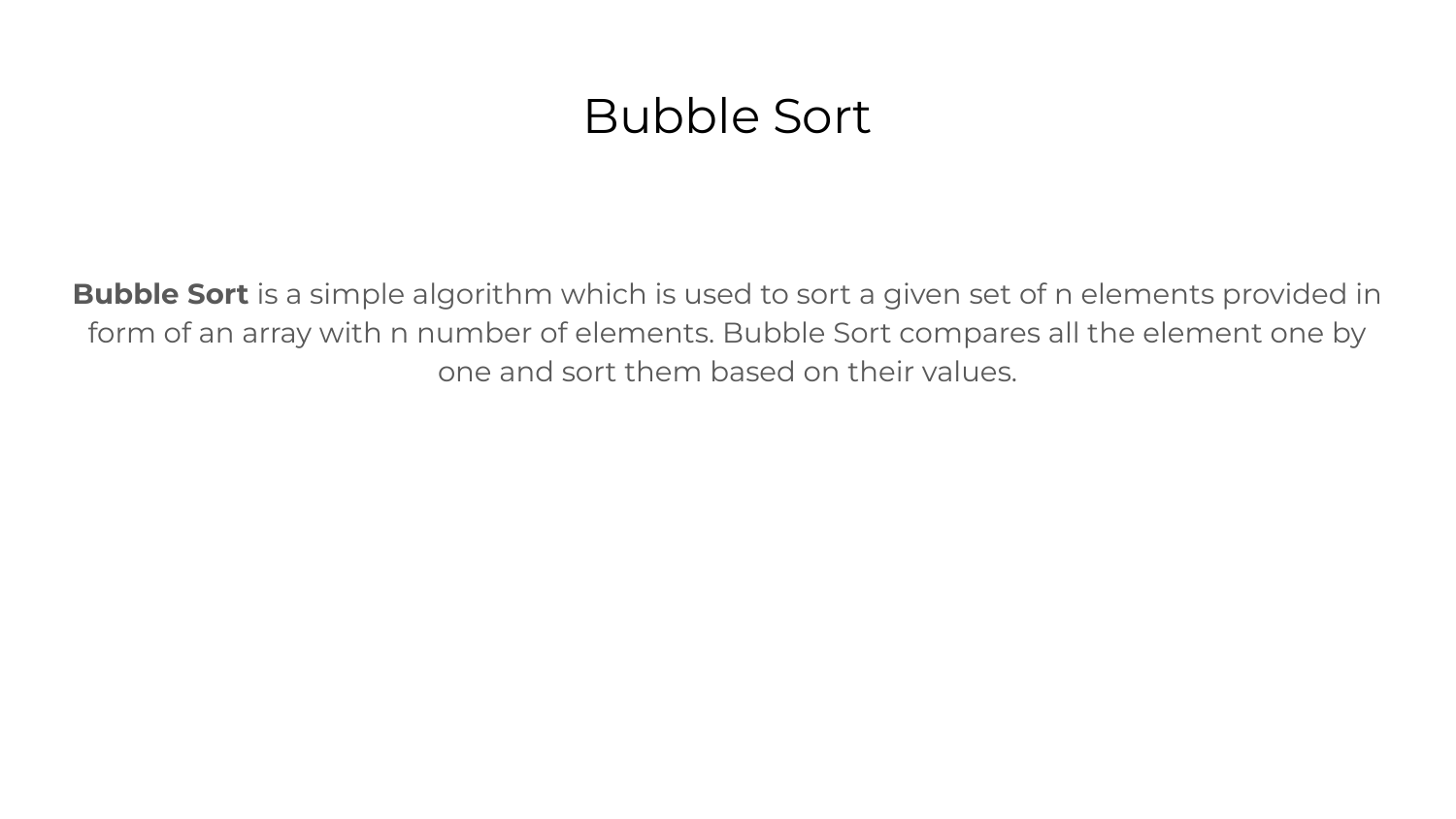

# Bubble Sort
Bubble Sort is a simple algorithm which is used to sort a given set of n elements provided in form of an array with n number of elements. Bubble Sort compares all the element one by one and sort them based on their values.